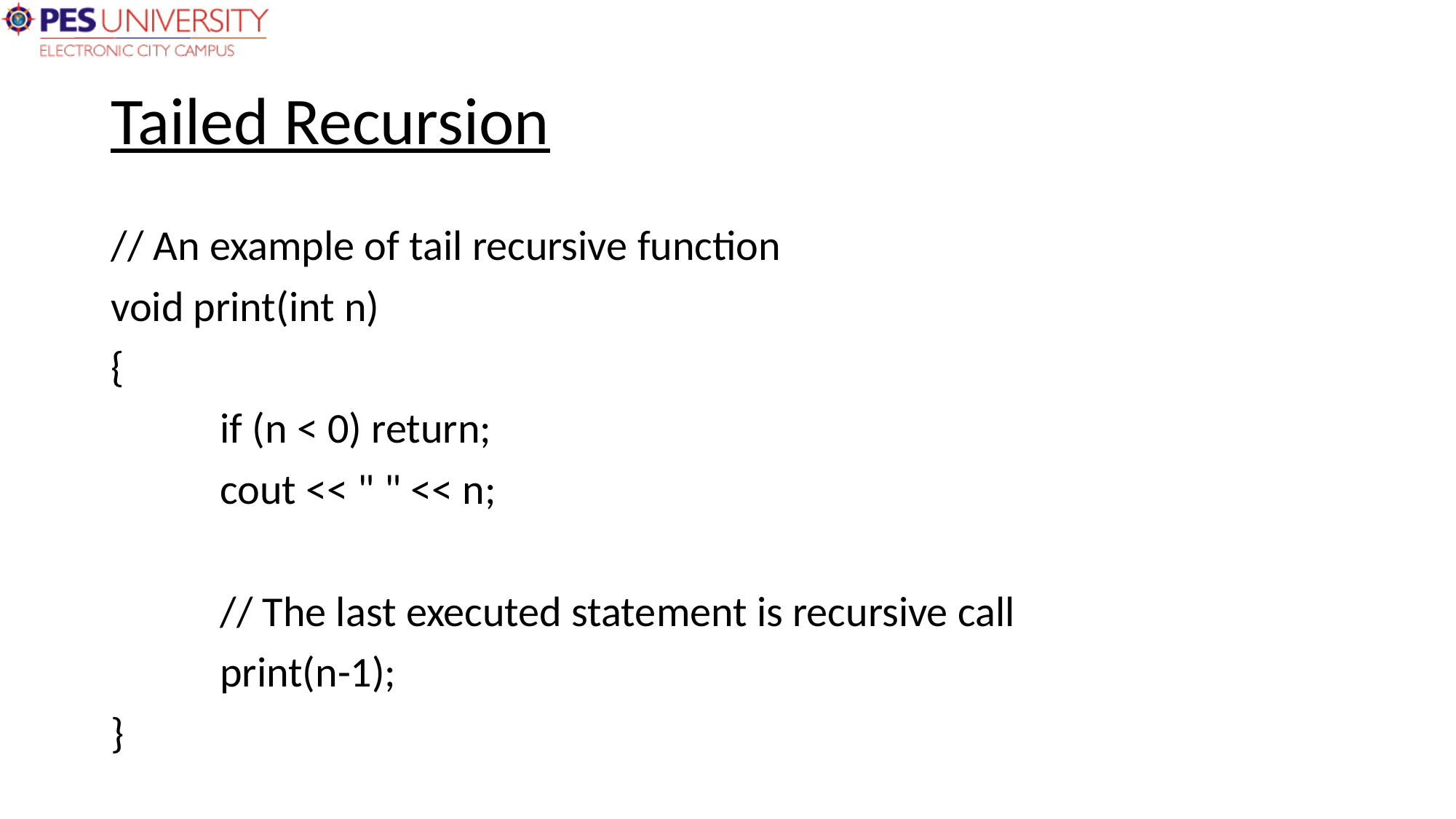

# Tailed Recursion
// An example of tail recursive function
void print(int n)
{
	if (n < 0) return;
	cout << " " << n;

	// The last executed statement is recursive call
	print(n-1);
}